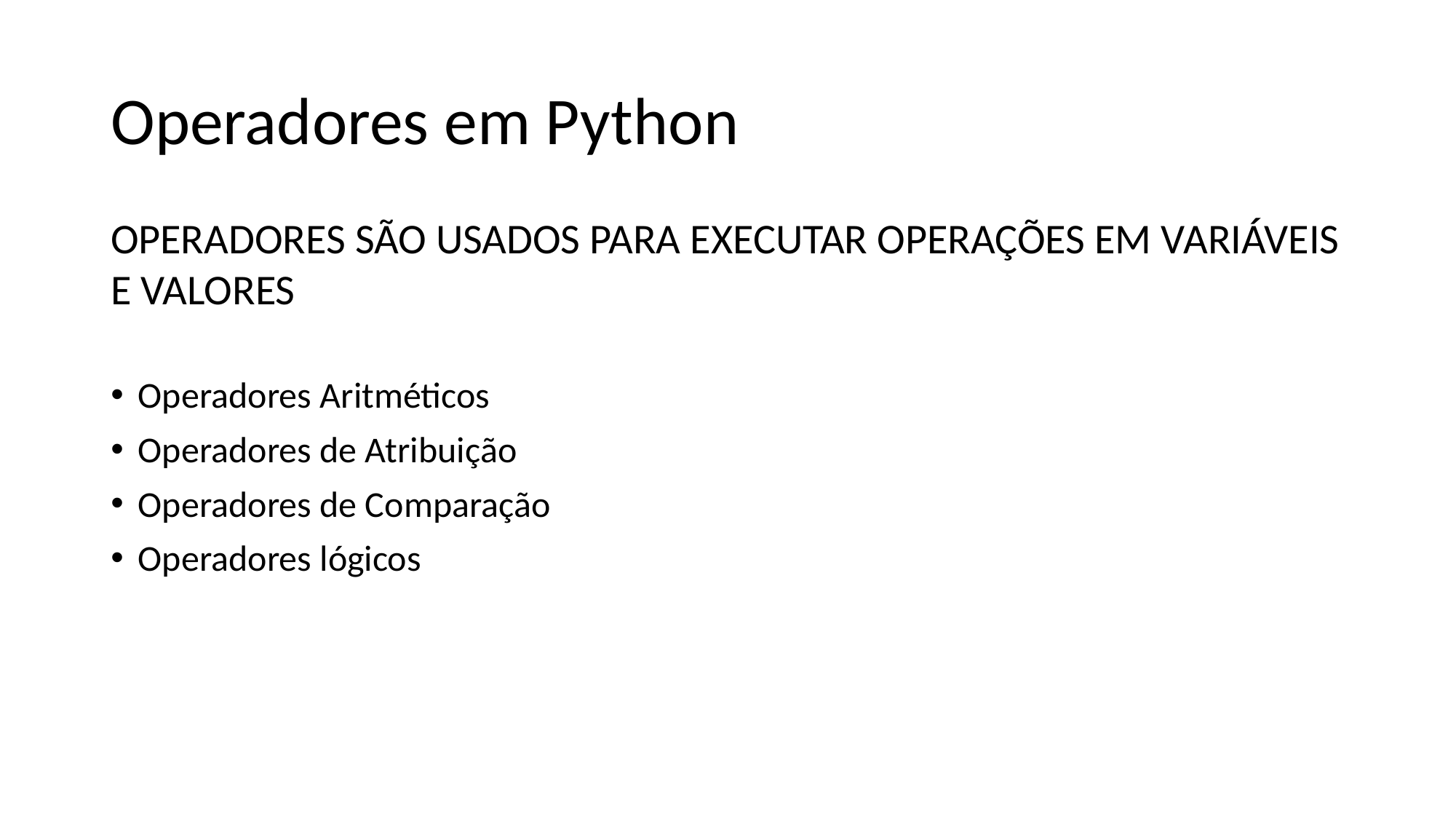

# Operadores em Python
OPERADORES SÃO USADOS PARA EXECUTAR OPERAÇÕES EM VARIÁVEIS E VALORES
Operadores Aritméticos
Operadores de Atribuição
Operadores de Comparação
Operadores lógicos